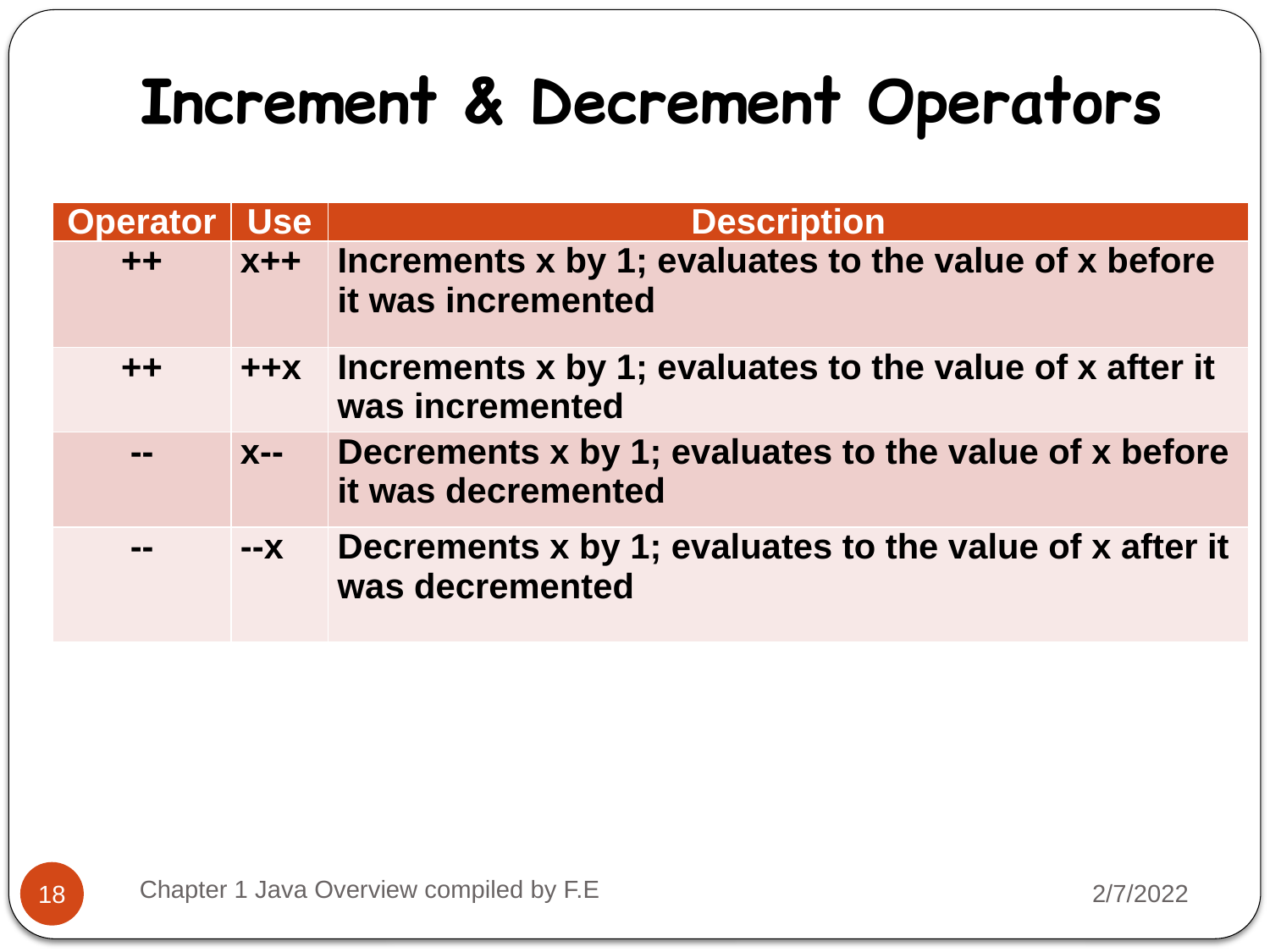

# Increment & Decrement Operators

| Operator | Use | Description |
| --- | --- | --- |
| ++ | x++ | Increments x by 1; evaluates to the value of x before it was incremented |
| ++ | ++x | Increments x by 1; evaluates to the value of x after it was incremented |
| -- | x-- | Decrements x by 1; evaluates to the value of x before it was decremented |
| -- | --x | Decrements x by 1; evaluates to the value of x after it was decremented |
Chapter 1 Java Overview compiled by F.E
2/7/2022
18